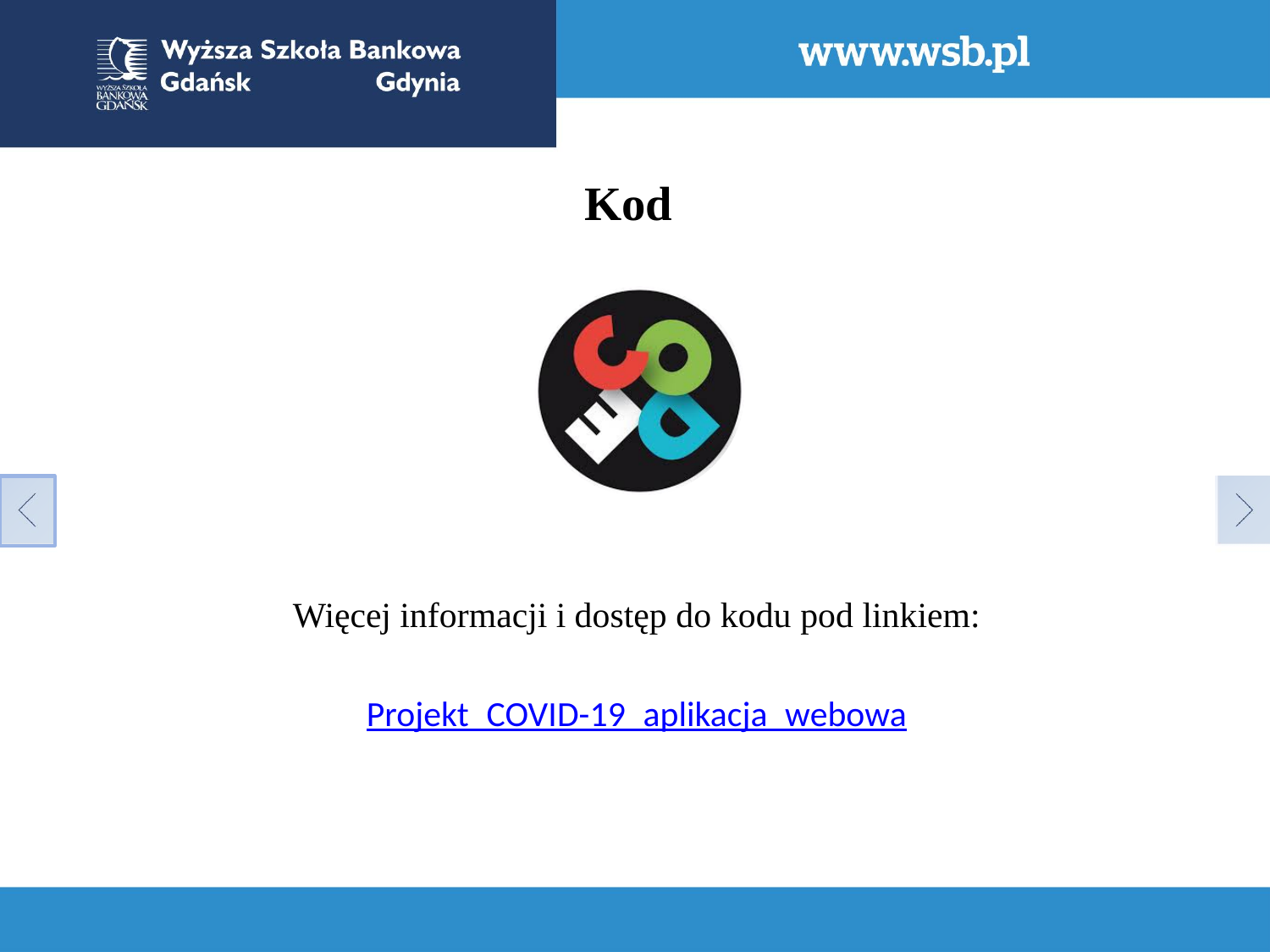

Kod

Więcej informacji i dostęp do kodu pod linkiem:

Projekt_COVID-19_aplikacja_webowa